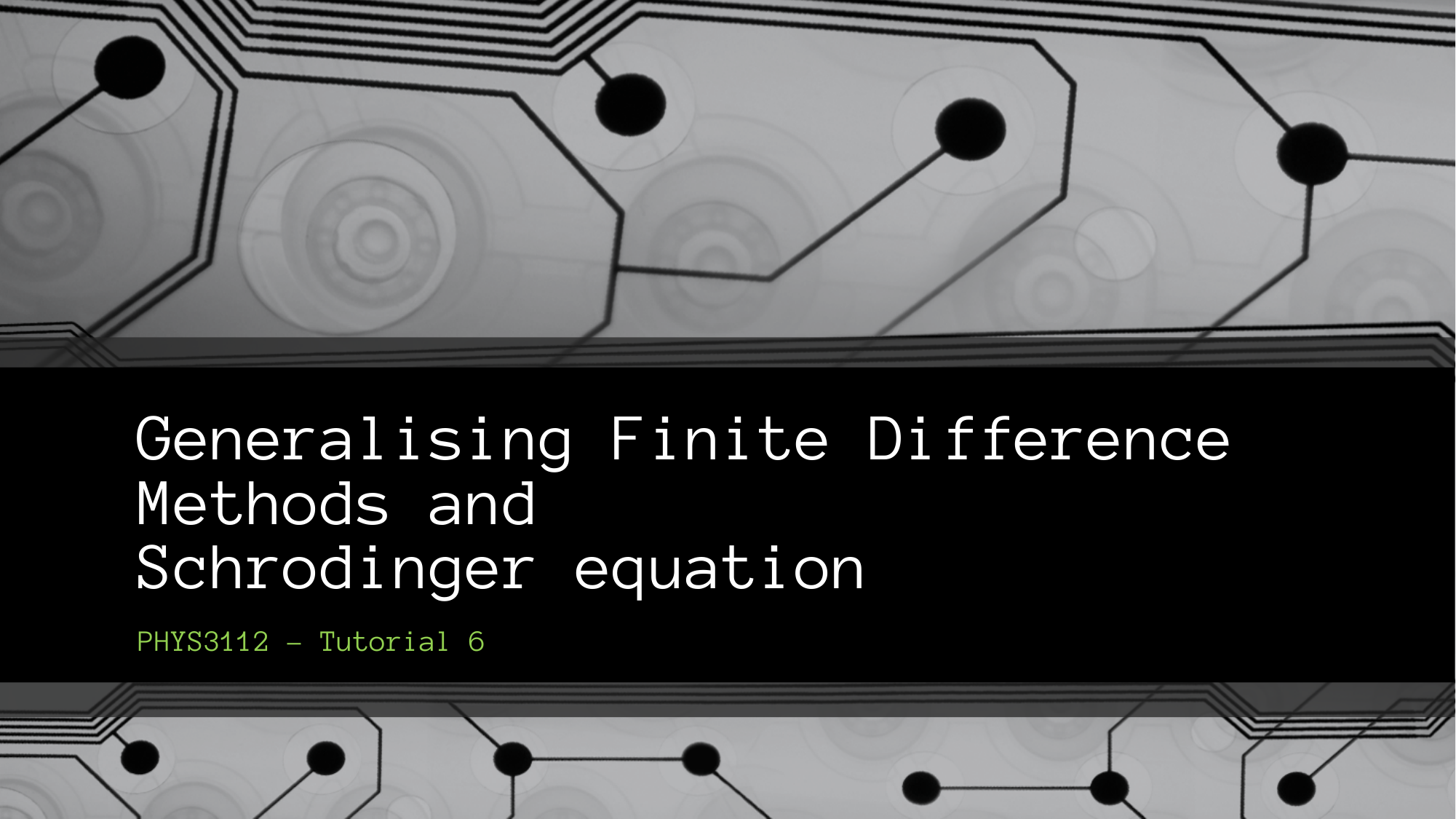

# Generalising Finite Difference Methods and Schrodinger equation
PHYS3112 – Tutorial 6